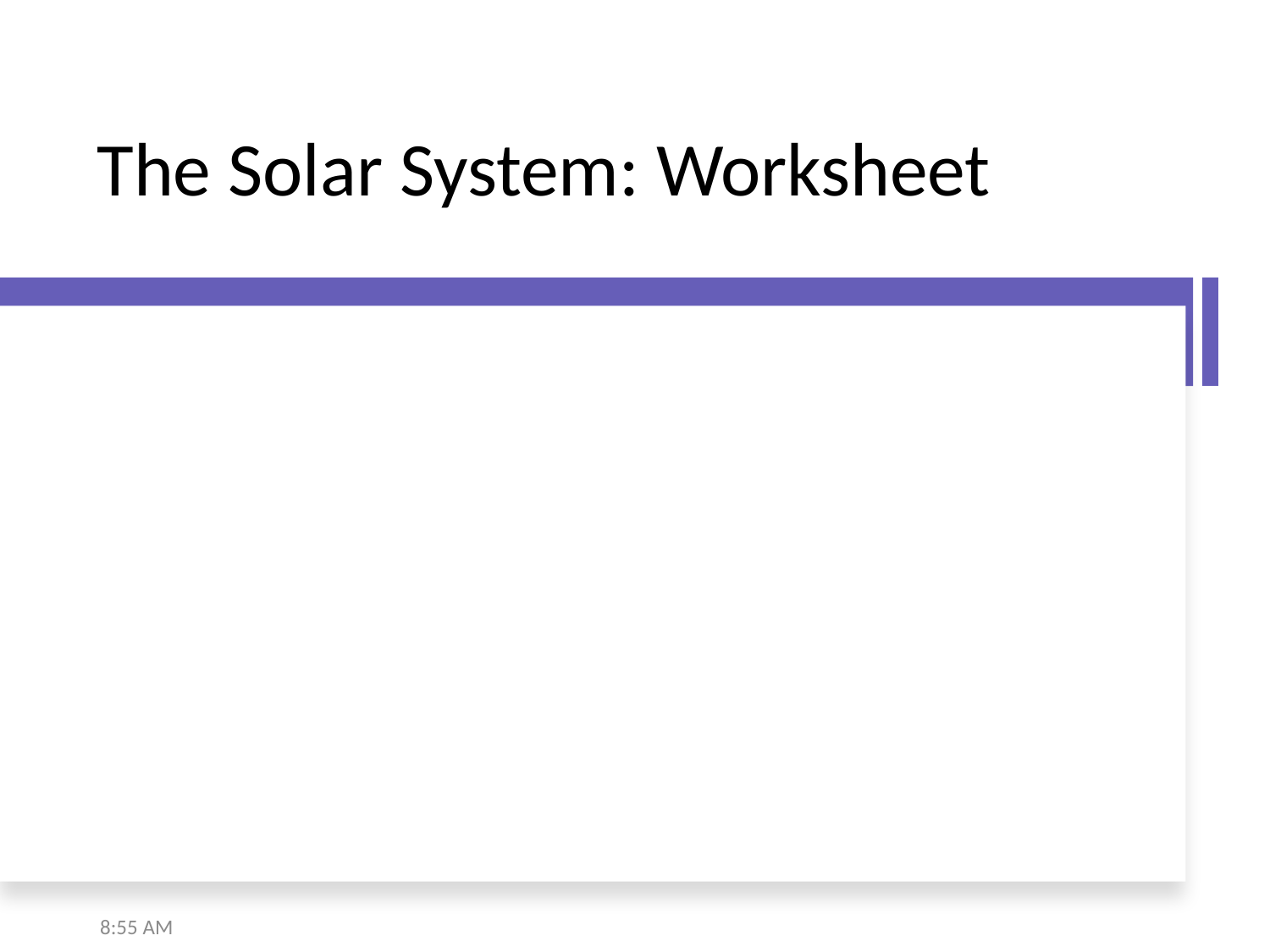

# The Solar System: Worksheet

8:55 AM